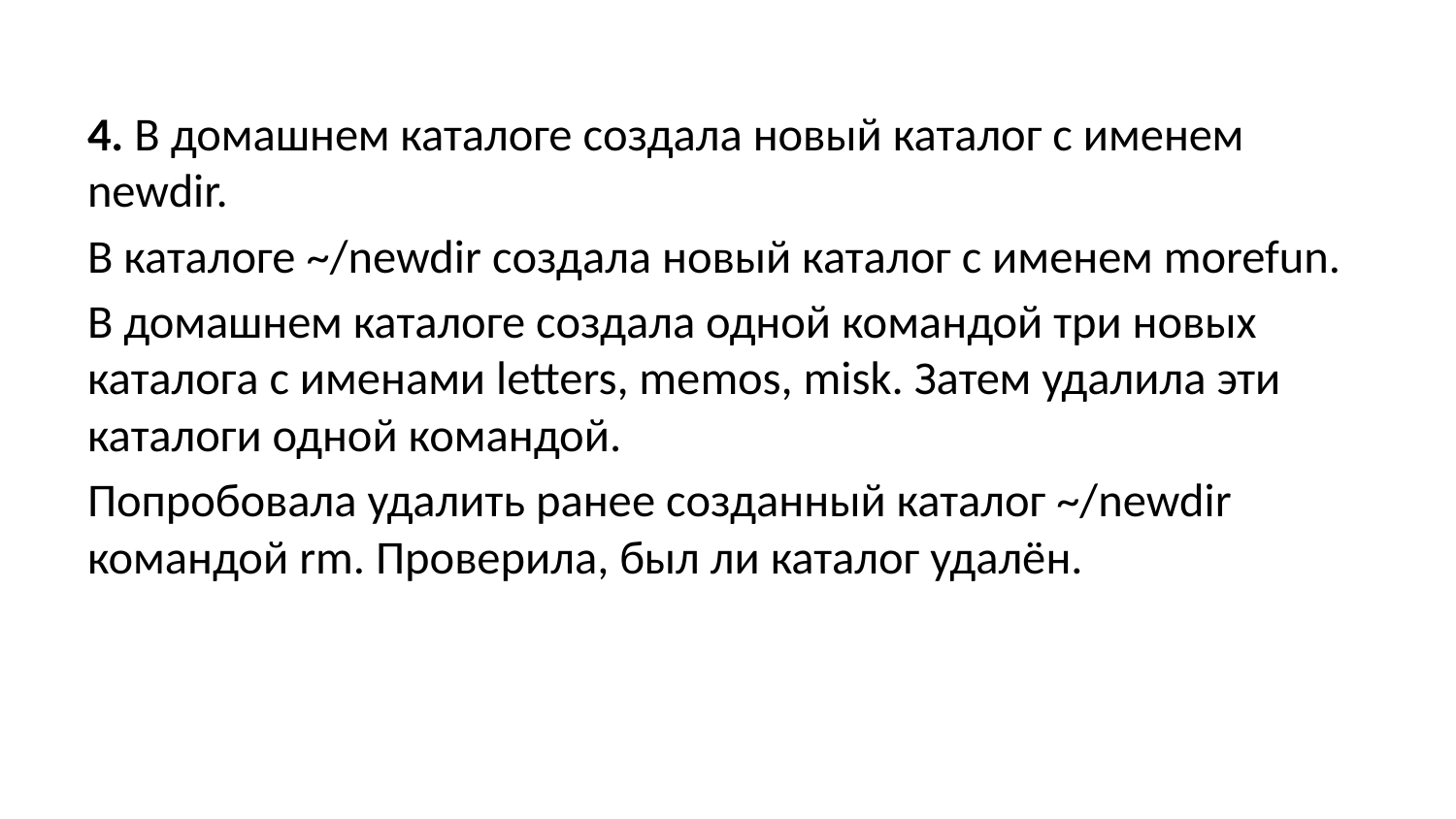

4. В домашнем каталоге создала новый каталог с именем newdir.
В каталоге ~/newdir создала новый каталог с именем morefun.
В домашнем каталоге создала одной командой три новых каталога с именами letters, memos, misk. Затем удалила эти каталоги одной командой.
Попробовала удалить ранее созданный каталог ~/newdir командой rm. Проверила, был ли каталог удалён.